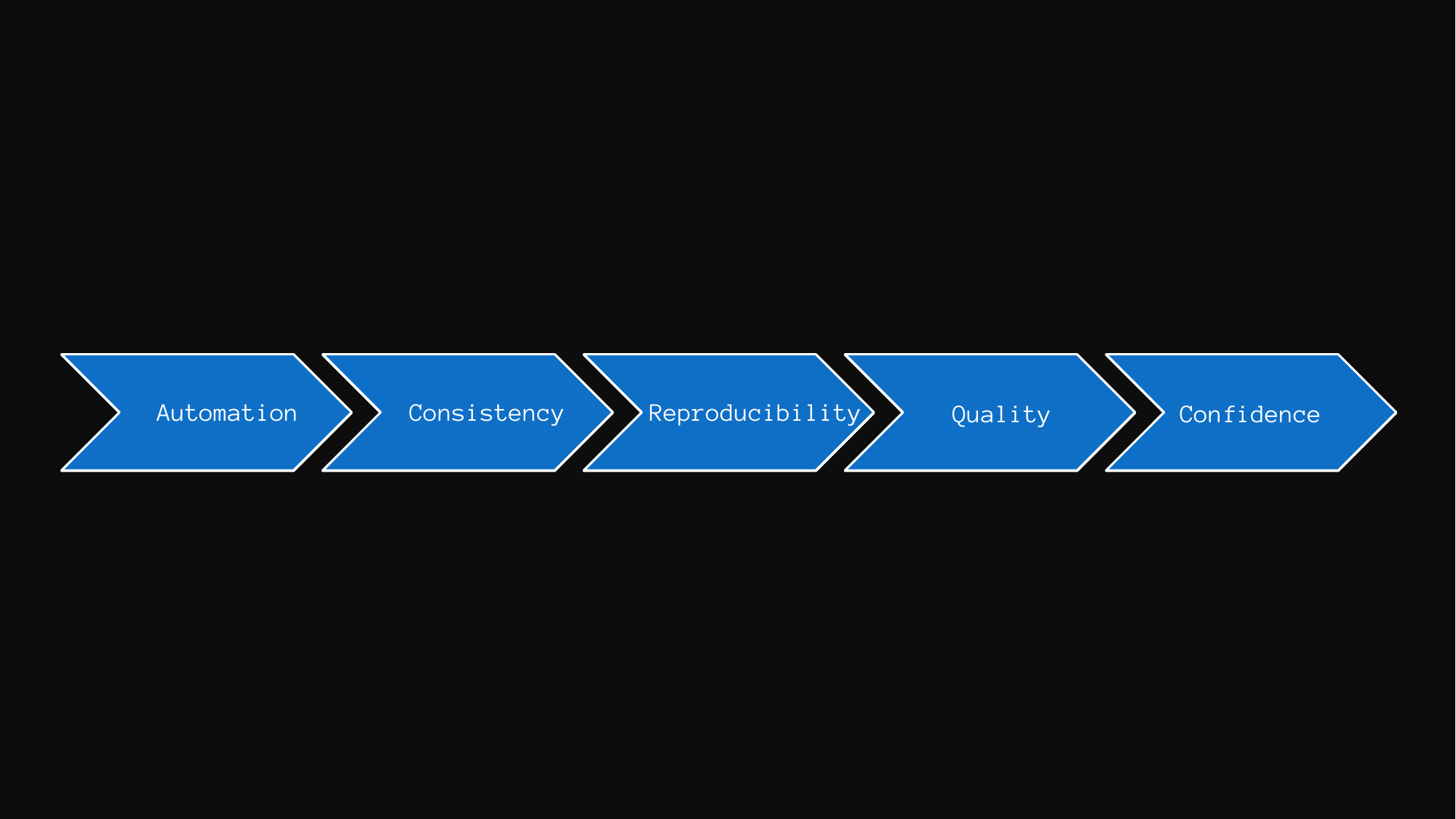

Consistency
Reproducibility
Automation
Confidence
Quality

Consistency
Reproducibility
Automation
Confidence
Quality